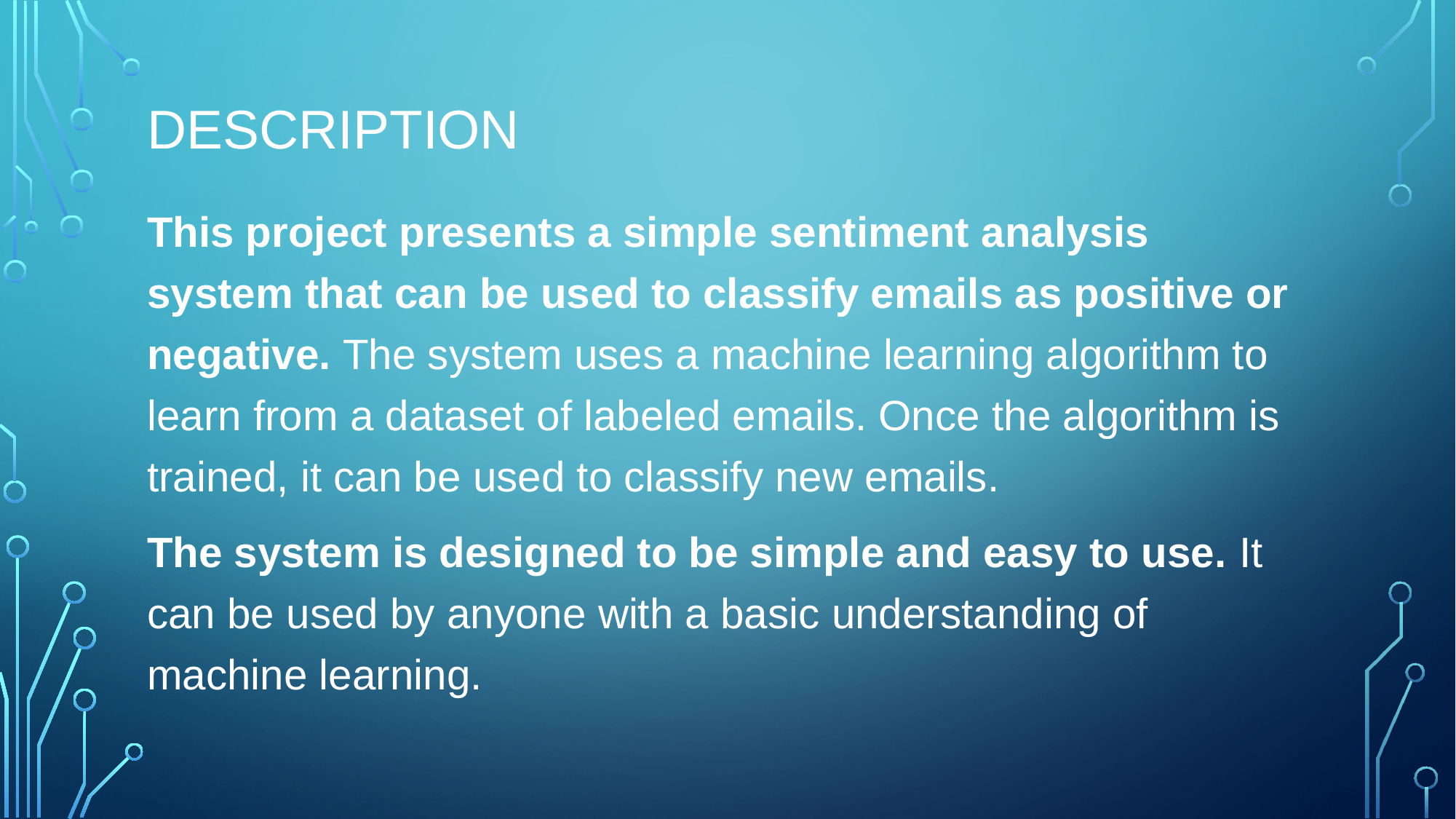

# Description
This project presents a simple sentiment analysis system that can be used to classify emails as positive or negative. The system uses a machine learning algorithm to learn from a dataset of labeled emails. Once the algorithm is trained, it can be used to classify new emails.
The system is designed to be simple and easy to use. It can be used by anyone with a basic understanding of machine learning.